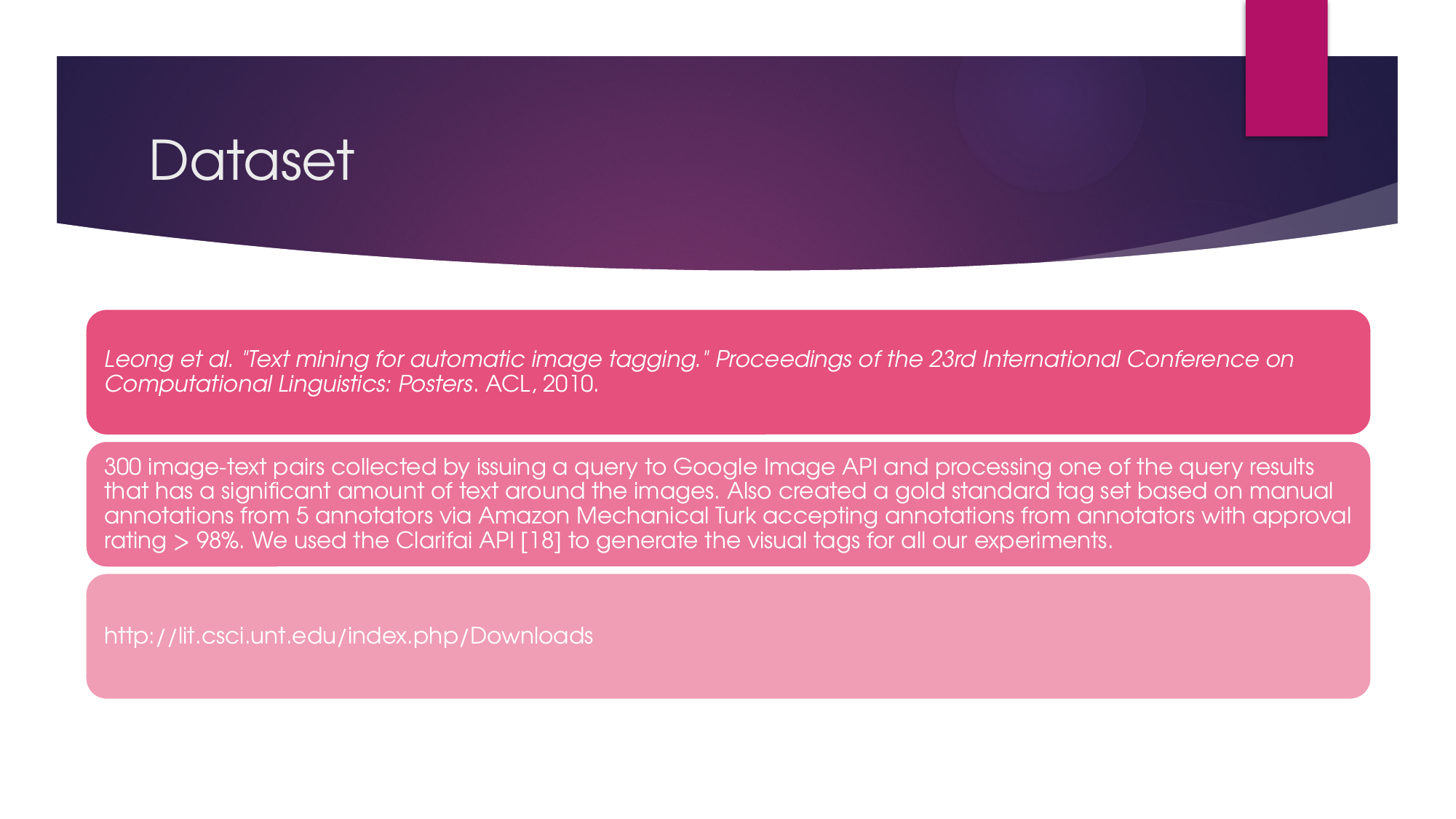

# Dataset
Leong et al. "Text mining for automatic image tagging." Proceedings of the 23rd International Conference on Computational Linguistics: Posters. ACL, 2010.
300 image-text pairs collected by issuing a query to Google Image API and processing one of the query results that has a significant amount of text around the images. Also created a gold standard tag set based on manual annotations from 5 annotators via Amazon Mechanical Turk accepting annotations from annotators with approval rating > 98%. We used the Clarifai API [18] to generate the visual tags for all our experiments.
http://lit.csci.unt.edu/index.php/Downloads